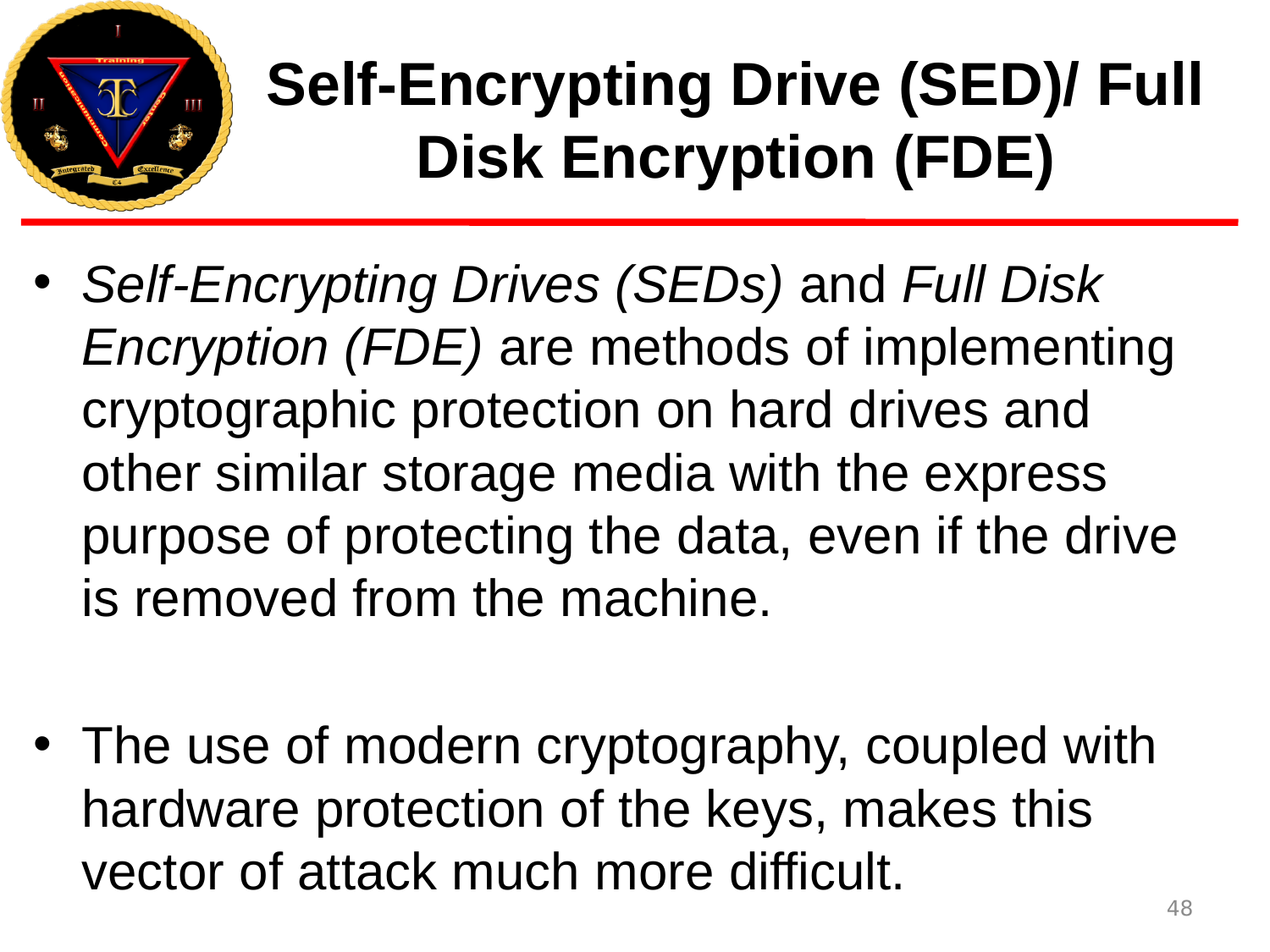

# Self-Encrypting Drive (SED)/ Full Disk Encryption (FDE)
Self-Encrypting Drives (SEDs) and Full Disk Encryption (FDE) are methods of implementing cryptographic protection on hard drives and other similar storage media with the express purpose of protecting the data, even if the drive is removed from the machine.

The use of modern cryptography, coupled with hardware protection of the keys, makes this vector of attack much more difficult.
48